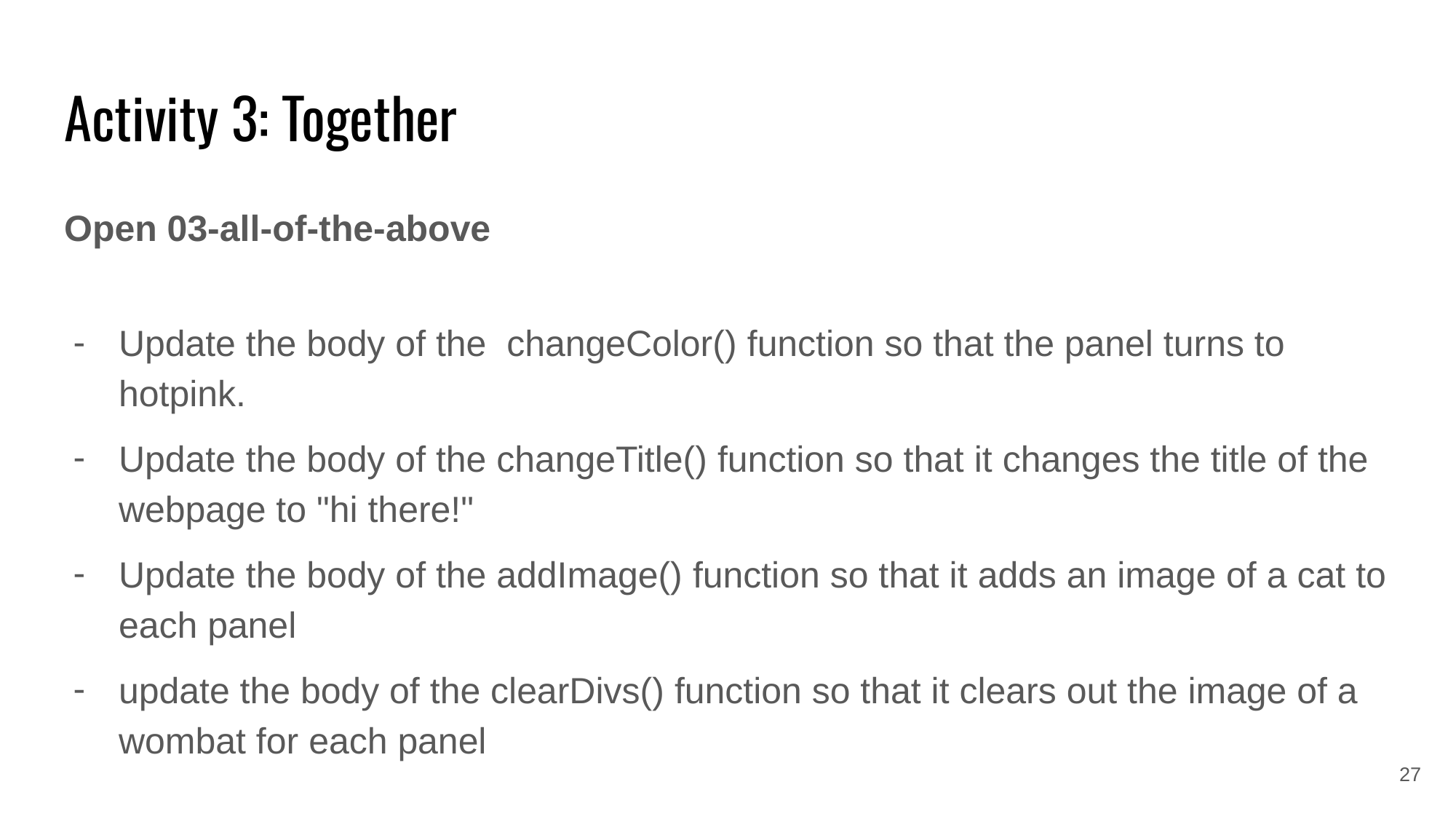

# Activity 3: Together
Open 03-all-of-the-above

Update the body of the  changeColor() function so that the panel turns to hotpink.
Update the body of the changeTitle() function so that it changes the title of the webpage to "hi there!"
Update the body of the addImage() function so that it adds an image of a cat to each panel
update the body of the clearDivs() function so that it clears out the image of a wombat for each panel

27